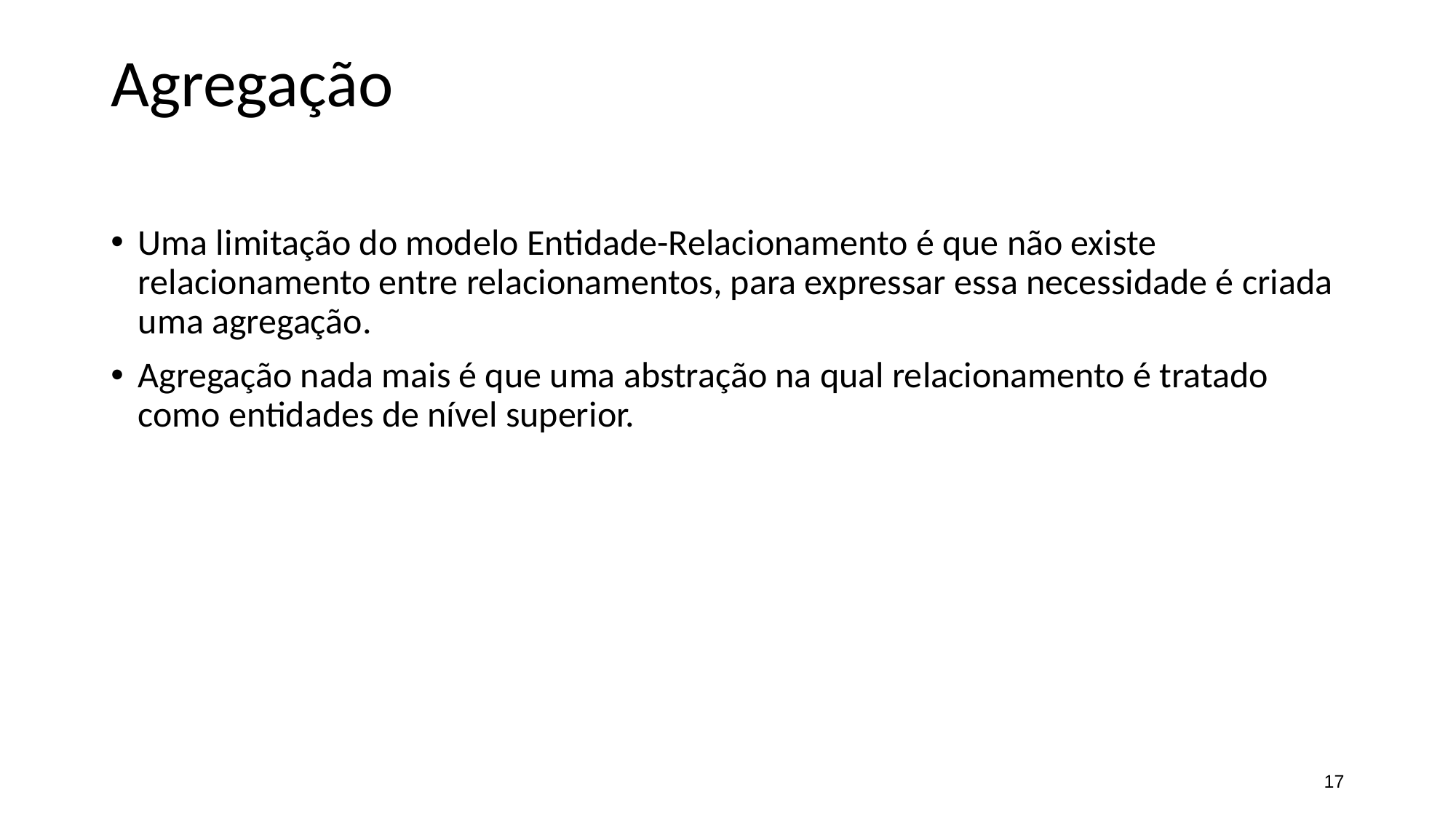

# Agregação
Uma limitação do modelo Entidade-Relacionamento é que não existe relacionamento entre relacionamentos, para expressar essa necessidade é criada uma agregação.
Agregação nada mais é que uma abstração na qual relacionamento é tratado como entidades de nível superior.

17